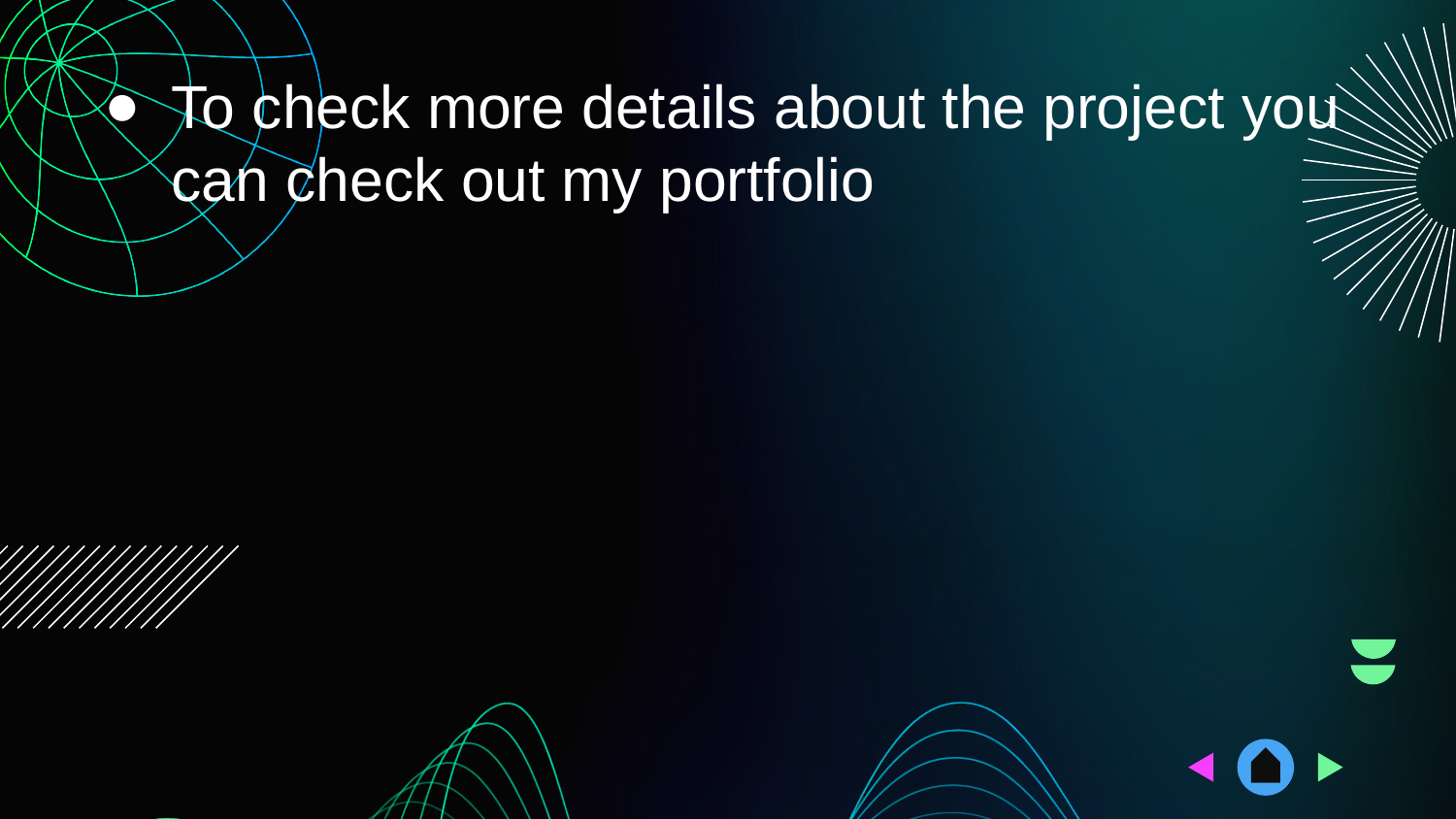

# To check more details about the project you can check out my portfolio